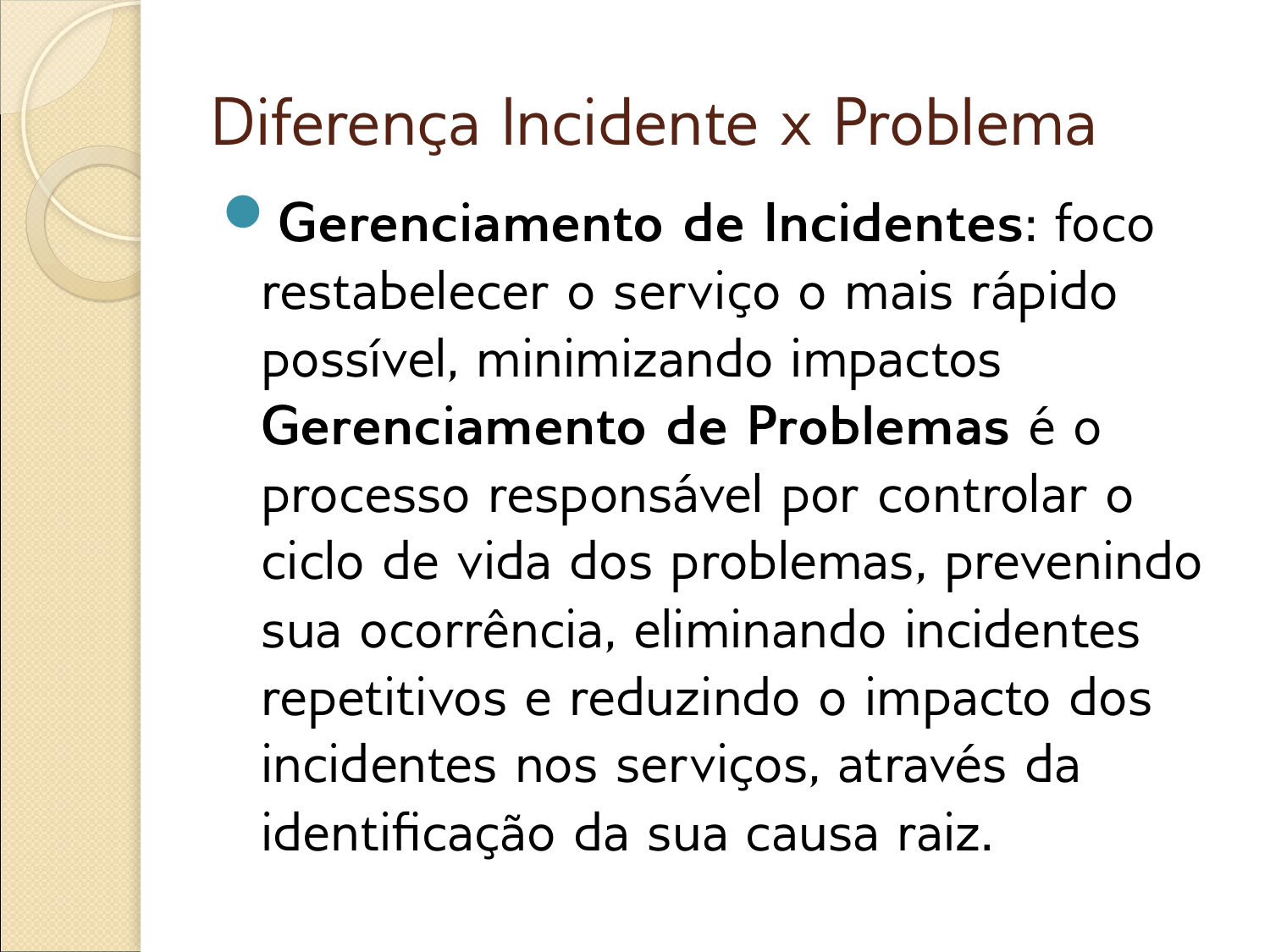

Diferença Incidente x Problema
Gerenciamento de Incidentes: foco restabelecer o serviço o mais rápido possível, minimizando impactos  Gerenciamento de Problemas é o processo responsável por controlar o ciclo de vida dos problemas, prevenindo sua ocorrência, eliminando incidentes repetitivos e reduzindo o impacto dos incidentes nos serviços, através da identificação da sua causa raiz.